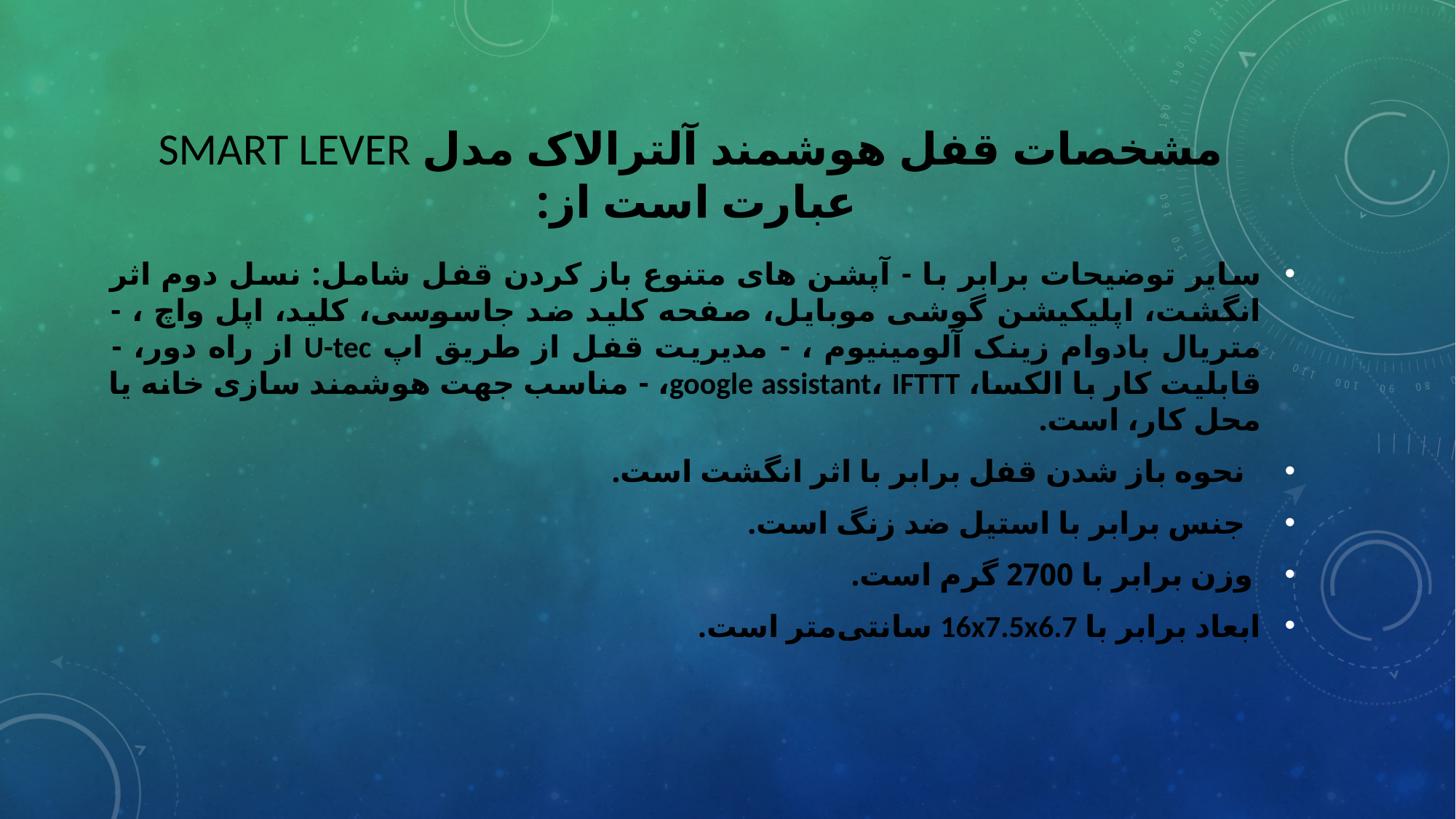

# مشخصات قفل هوشمند آلترالاک مدل Smart Lever عبارت است از:
سایر توضیحات برابر با - آپشن های متنوع باز کردن قفل شامل: نسل دوم اثر انگشت، اپلیکیشن گوشی موبایل، صفحه کلید ضد جاسوسی، کلید، اپل واچ ، - متریال بادوام زینک آلومینیوم ، - مدیریت قفل از طریق اپ U-tec از راه دور، - قابلیت کار با الکسا، google assistant، IFTTT، - مناسب جهت هوشمند سازی خانه یا محل کار، است.
  نحوه باز شدن قفل برابر با اثر انگشت است.
  جنس برابر با استیل ضد زنگ است.
 وزن برابر با 2700 گرم است.
ابعاد برابر با 16x7.5x6.7 سانتی‌متر است.